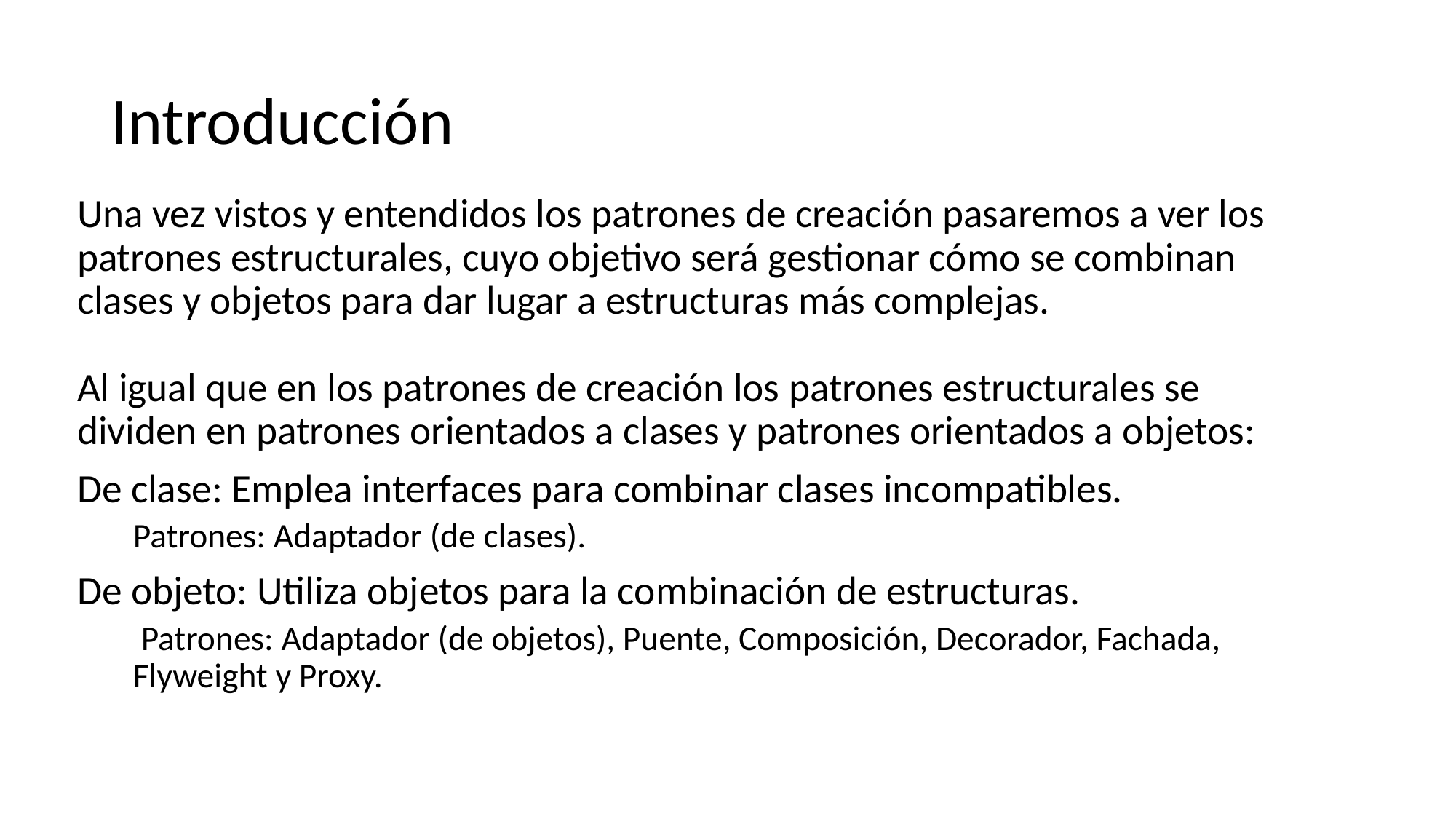

# Introducción
Una vez vistos y entendidos los patrones de creación pasaremos a ver los patrones estructurales, cuyo objetivo será gestionar cómo se combinan clases y objetos para dar lugar a estructuras más complejas.
Al igual que en los patrones de creación los patrones estructurales se dividen en patrones orientados a clases y patrones orientados a objetos:
De clase: Emplea interfaces para combinar clases incompatibles.
Patrones: Adaptador (de clases).
De objeto: Utiliza objetos para la combinación de estructuras.
 Patrones: Adaptador (de objetos), Puente, Composición, Decorador, Fachada, Flyweight y Proxy.